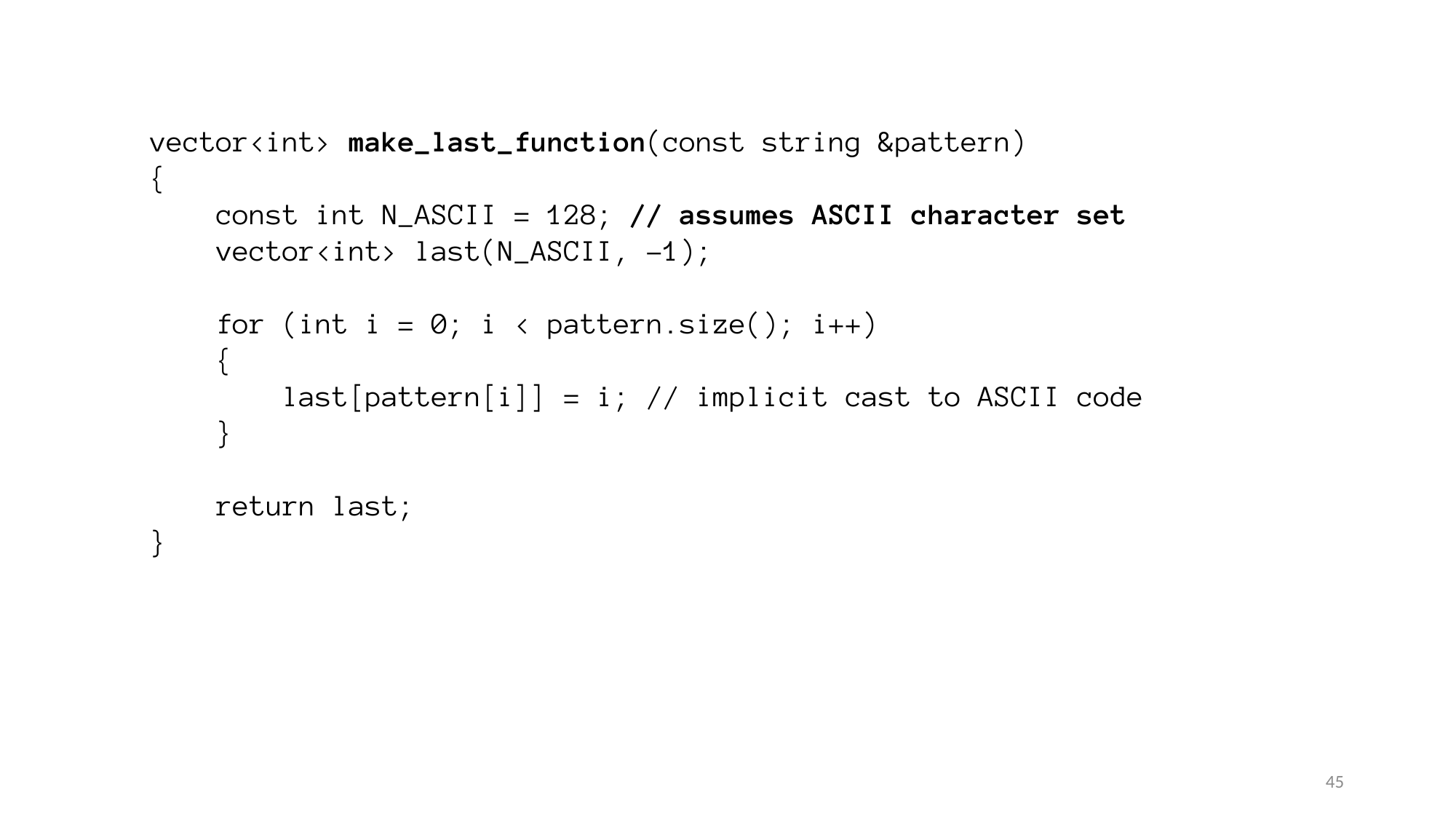

vector<int> make_last_function(const string &pattern)
{
    const int N_ASCII = 128; // assumes ASCII character set
    vector<int> last(N_ASCII, -1);
    for (int i = 0; i < pattern.size(); i++)
    {
        last[pattern[i]] = i; // implicit cast to ASCII code
    }

    return last;
}
45